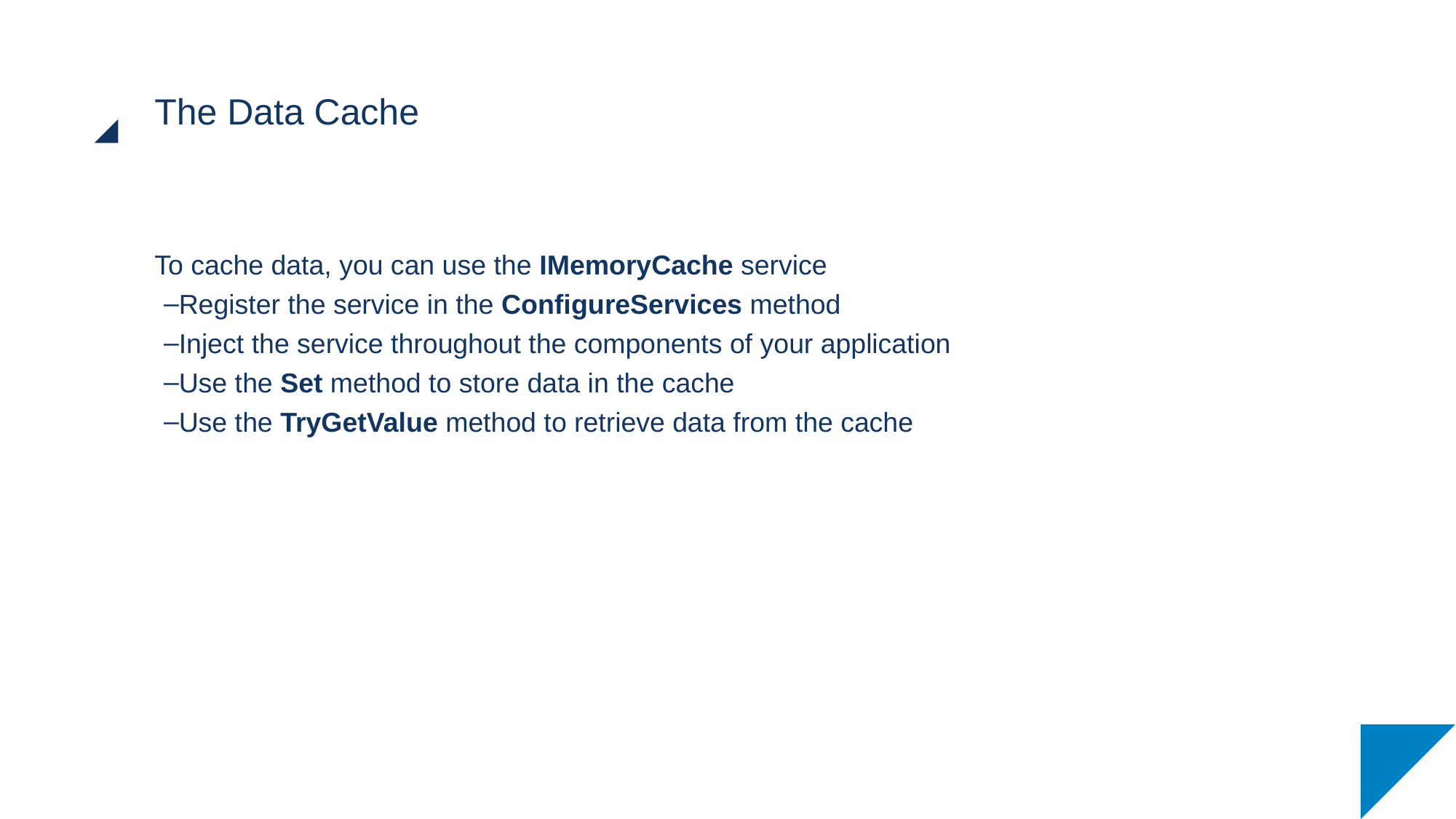

# The Data Cache

To cache data, you can use the IMemoryCache service
Register the service in the ConfigureServices method
Inject the service throughout the components of your application
Use the Set method to store data in the cache
Use the TryGetValue method to retrieve data from the cache